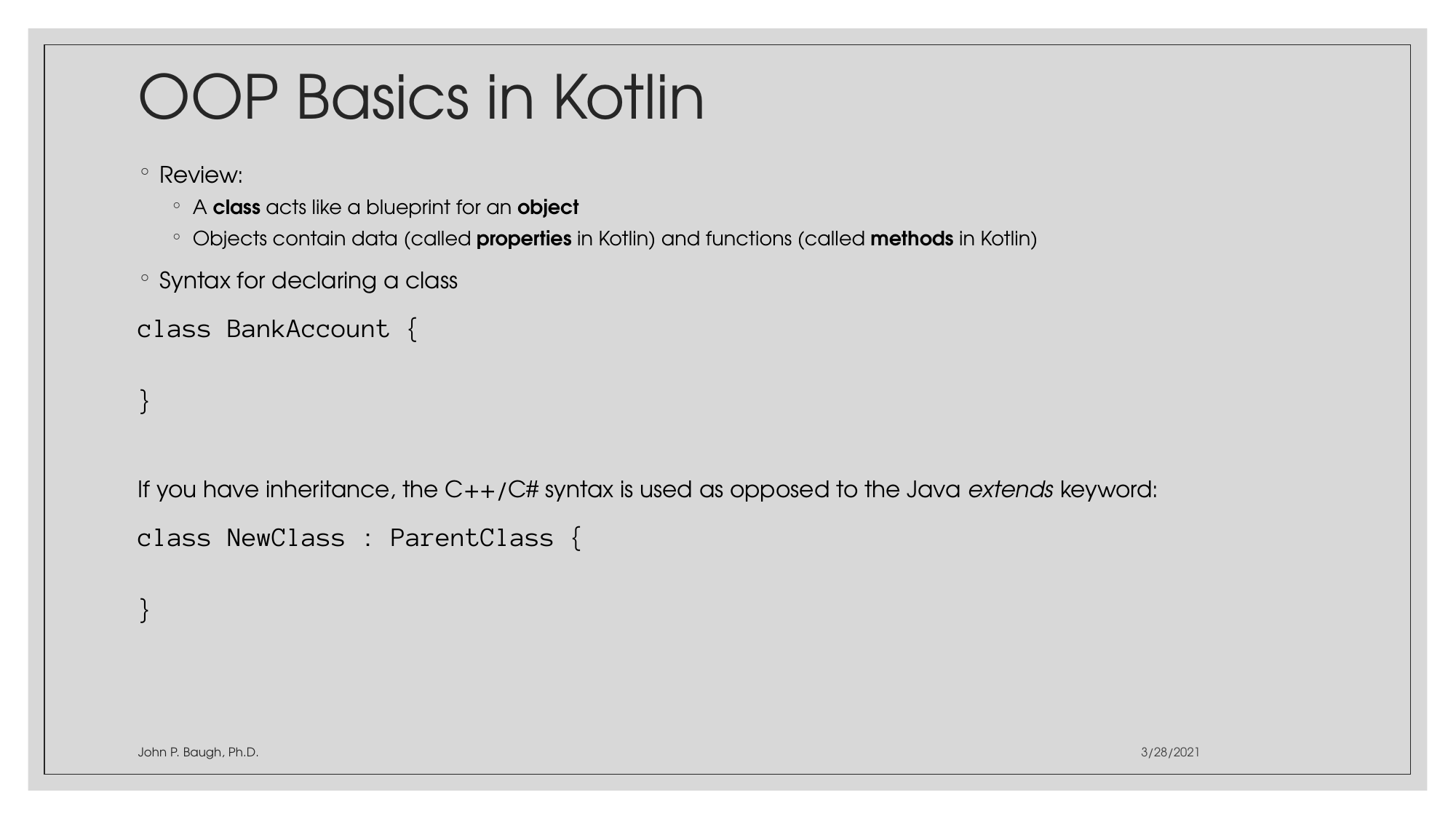

# OOP Basics in Kotlin
Review:
A class acts like a blueprint for an object
Objects contain data (called properties in Kotlin) and functions (called methods in Kotlin)
Syntax for declaring a class
class BankAccount {
}

If you have inheritance, the C++/C# syntax is used as opposed to the Java extends keyword:
class NewClass : ParentClass {
}
John P. Baugh, Ph.D.
3/28/2021